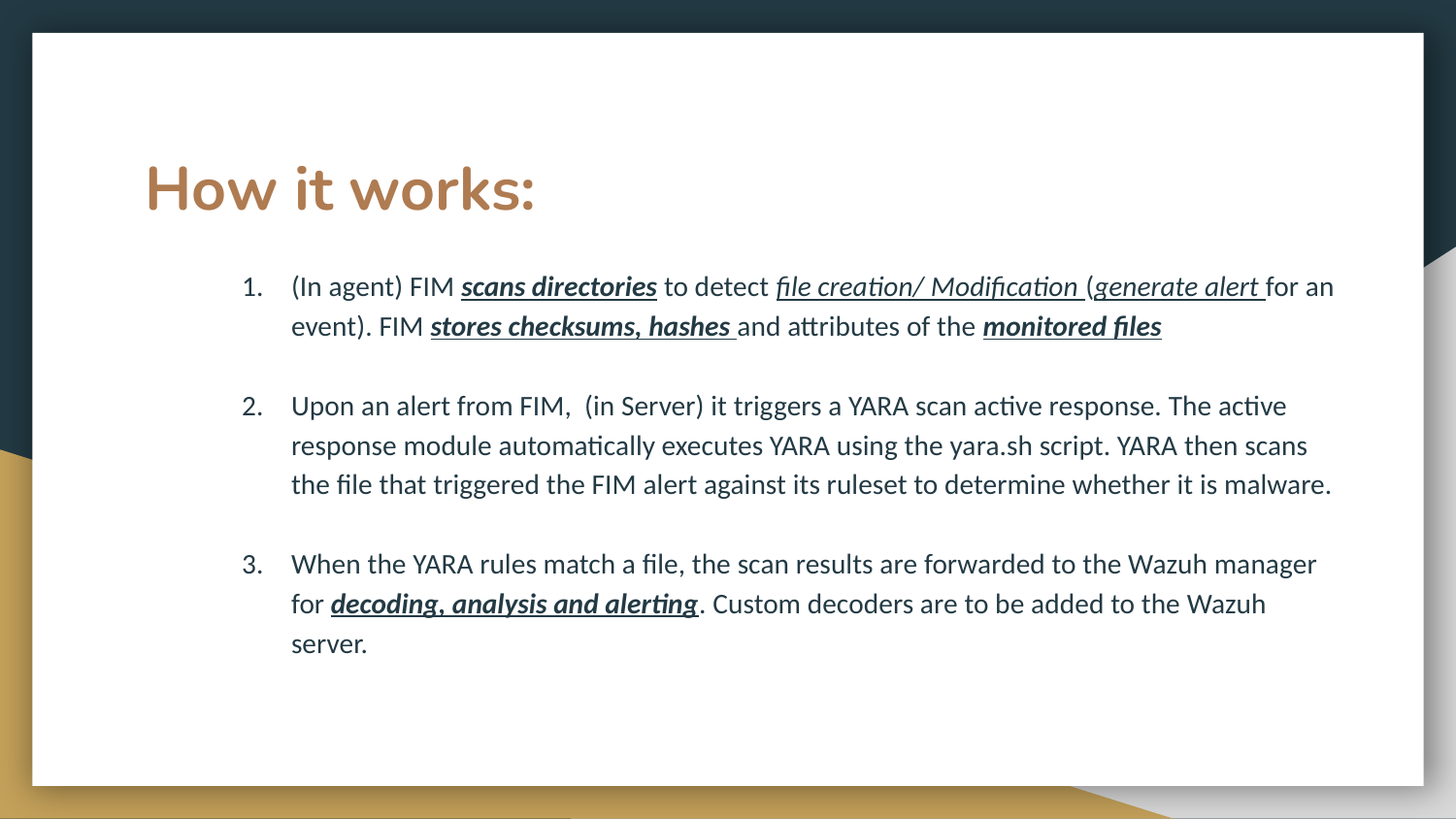

# How it works:

(In agent) FIM scans directories to detect file creation/ Modification (generate alert for an event). FIM stores checksums, hashes and attributes of the monitored files
Upon an alert from FIM,  (in Server) it triggers a YARA scan active response. The active response module automatically executes YARA using the yara.sh script. YARA then scans the file that triggered the FIM alert against its ruleset to determine whether it is malware.
When the YARA rules match a file, the scan results are forwarded to the Wazuh manager for decoding, analysis and alerting. Custom decoders are to be added to the Wazuh server.